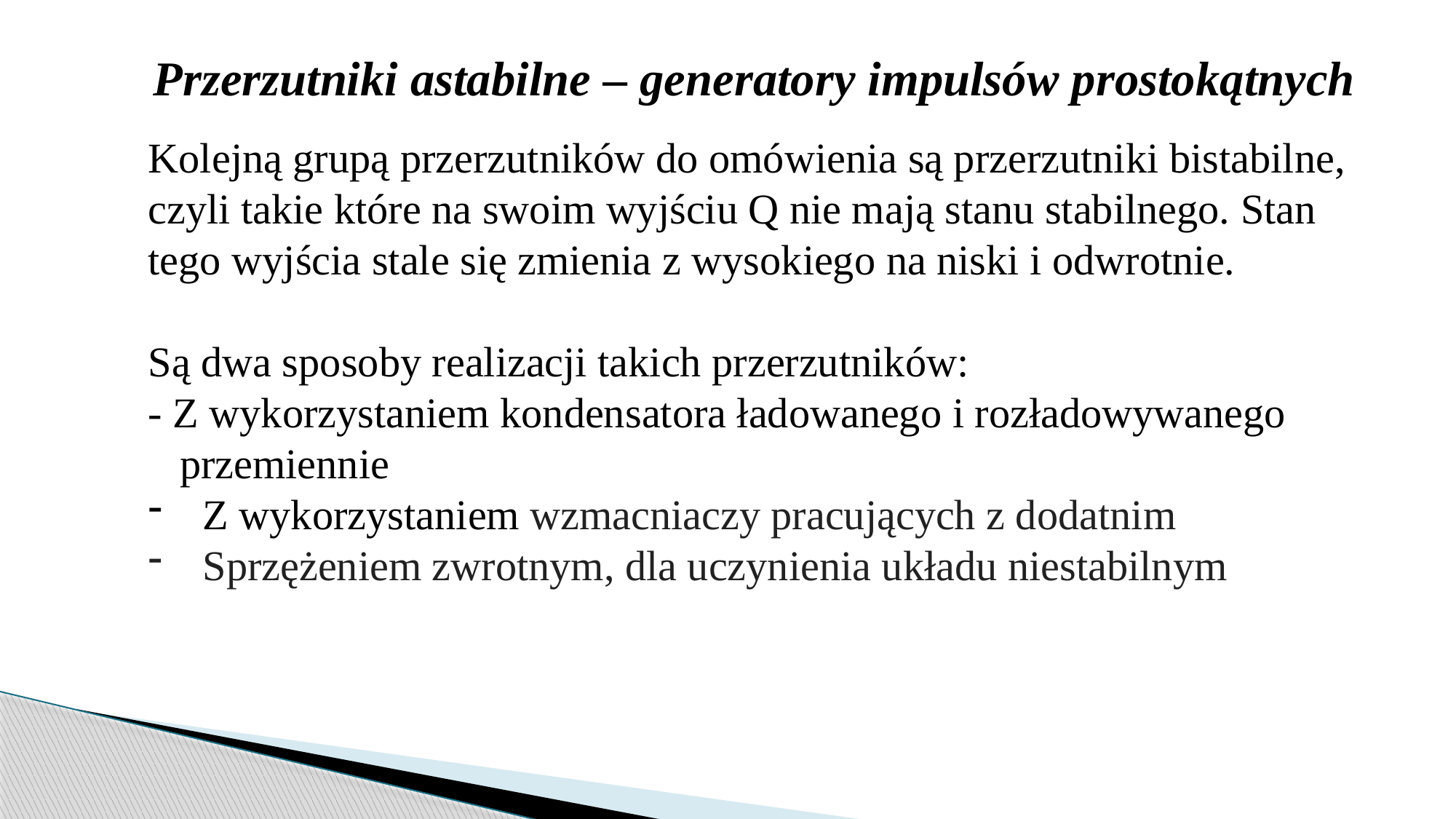

Przerzutniki astabilne – generatory impulsów prostokątnych
Kolejną grupą przerzutników do omówienia są przerzutniki bistabilne, czyli takie które na swoim wyjściu Q nie mają stanu stabilnego. Stan tego wyjścia stale się zmienia z wysokiego na niski i odwrotnie.

Są dwa sposoby realizacji takich przerzutników:
- Z wykorzystaniem kondensatora ładowanego i rozładowywanego
   przemiennie
Z wykorzystaniem wzmacniaczy pracujących z dodatnim
Sprzężeniem zwrotnym, dla uczynienia układu niestabilnym